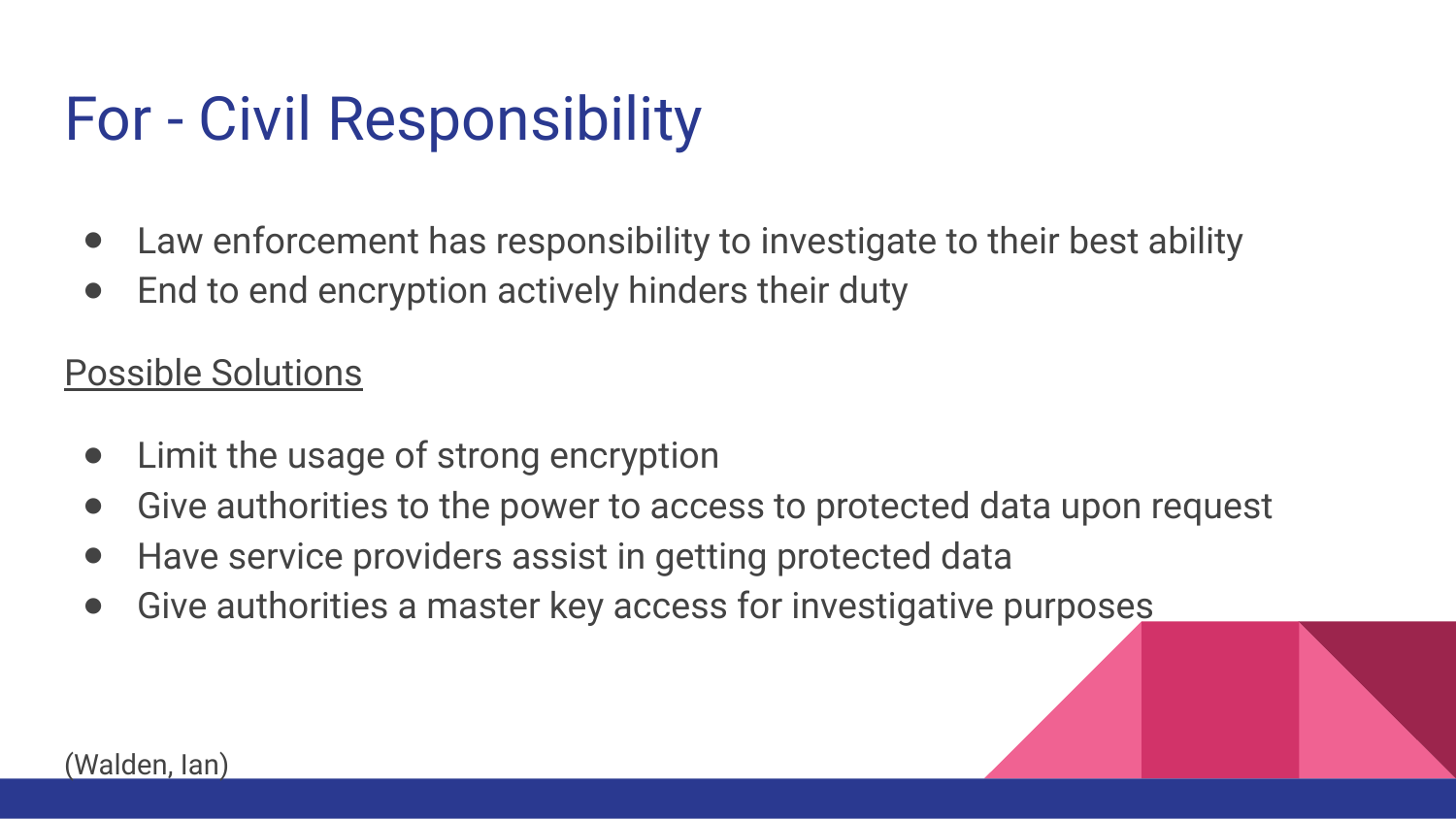

# For - Civil Responsibility
Law enforcement has responsibility to investigate to their best ability
End to end encryption actively hinders their duty
Possible Solutions
Limit the usage of strong encryption
Give authorities to the power to access to protected data upon request
Have service providers assist in getting protected data
Give authorities a master key access for investigative purposes

(Walden, Ian)